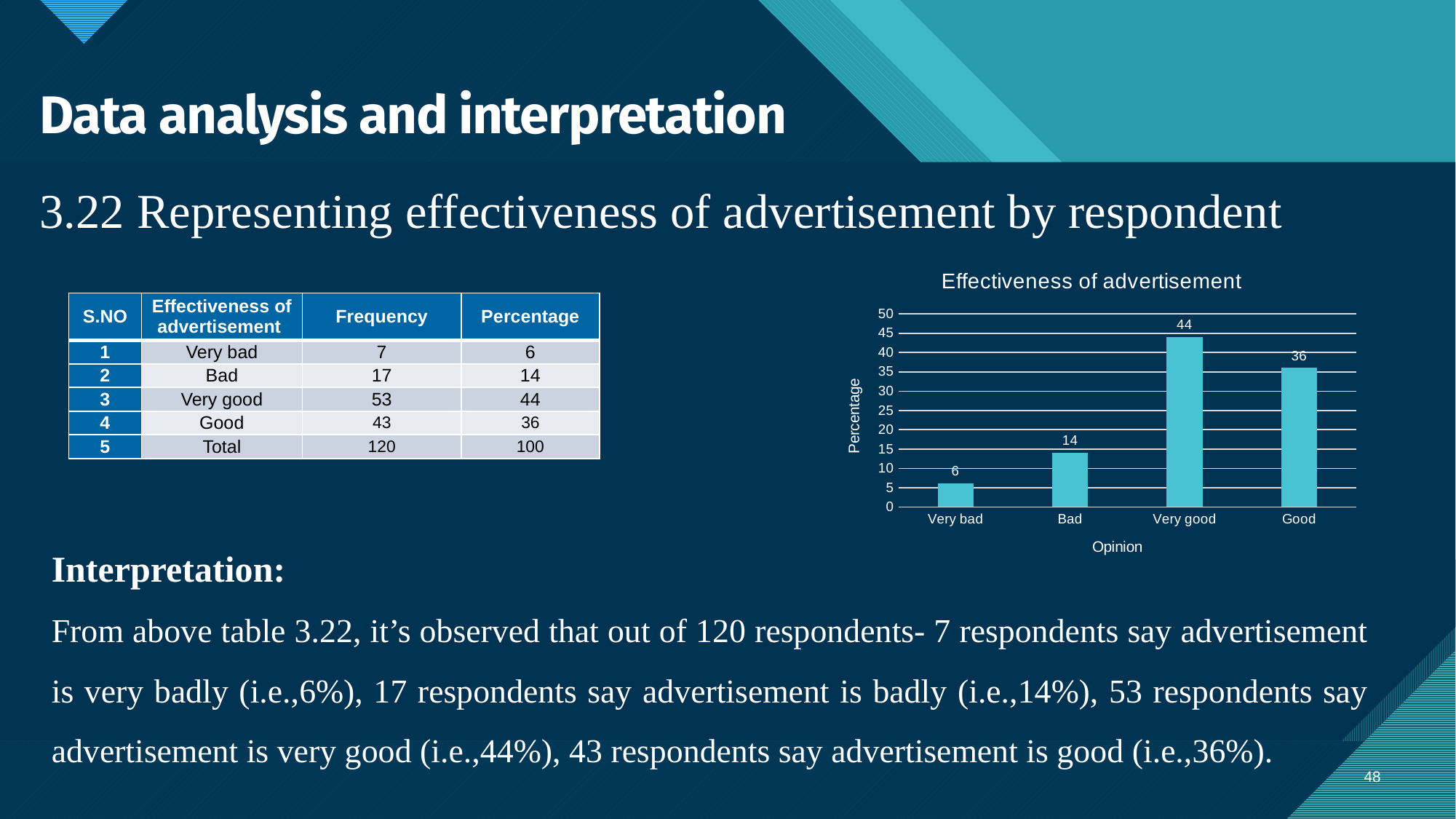

# Data analysis and interpretation
3.22 Representing effectiveness of advertisement by respondent

### Chart: Effectiveness of advertisement

| Category |  |
|---|---|
| Very bad | 6.0 |
| Bad | 14.0 |
| Very good | 44.0 |
| Good | 36.0 |
| S.NO | Effectiveness of advertisement | Frequency | Percentage |
| --- | --- | --- | --- |
| 1 | Very bad | 7 | 6 |
| 2 | Bad | 17 | 14 |
| 3 | Very good | 53 | 44 |
| 4 | Good | 43 | 36 |
| 5 | Total | 120 | 100 |
Interpretation:
From above table 3.22, it’s observed that out of 120 respondents- 7 respondents say advertisement is very badly (i.e.,6%), 17 respondents say advertisement is badly (i.e.,14%), 53 respondents say advertisement is very good (i.e.,44%), 43 respondents say advertisement is good (i.e.,36%).
48